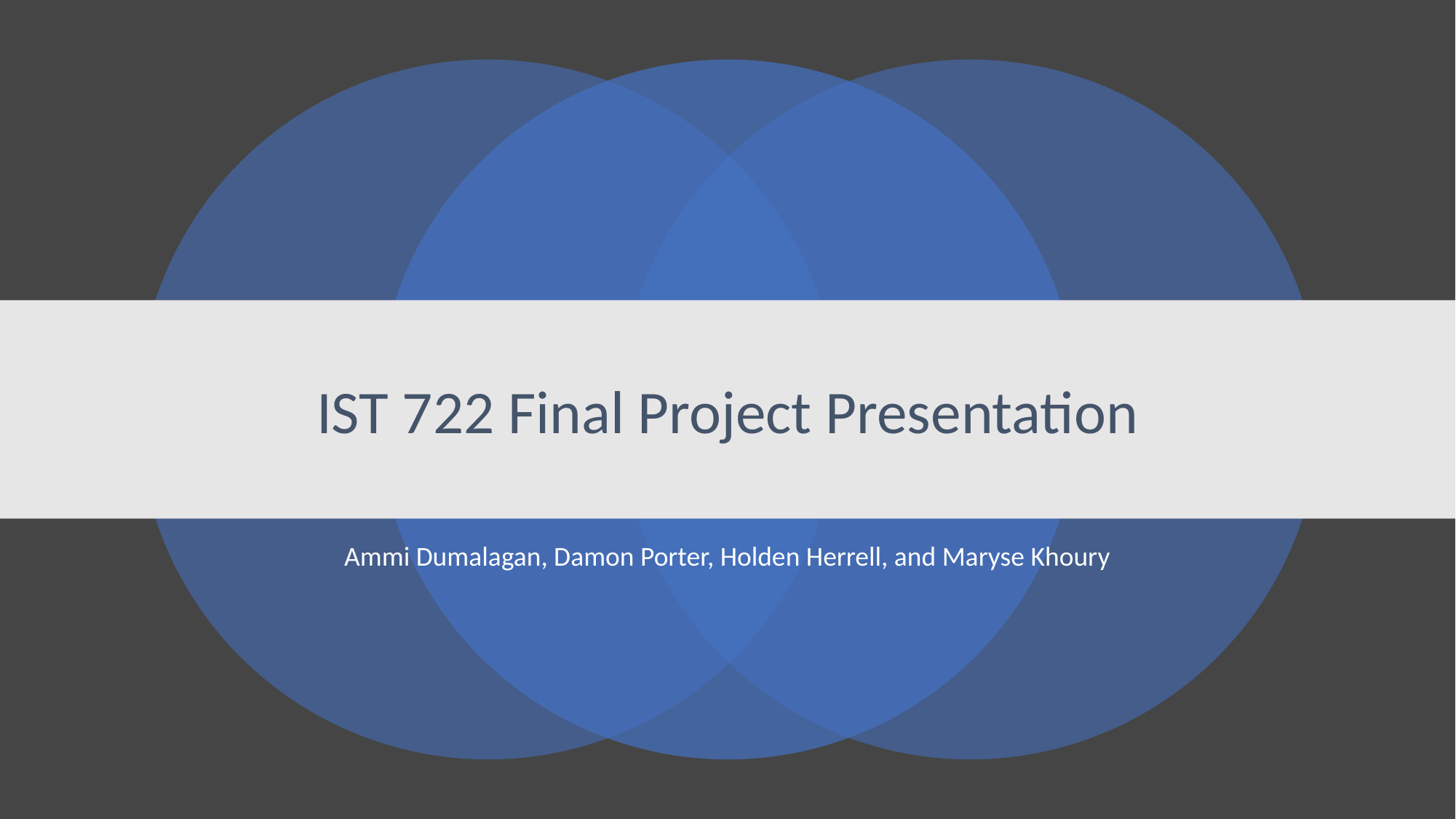

# IST 722 Final Project Presentation
Ammi Dumalagan, Damon Porter, Holden Herrell, and Maryse Khoury